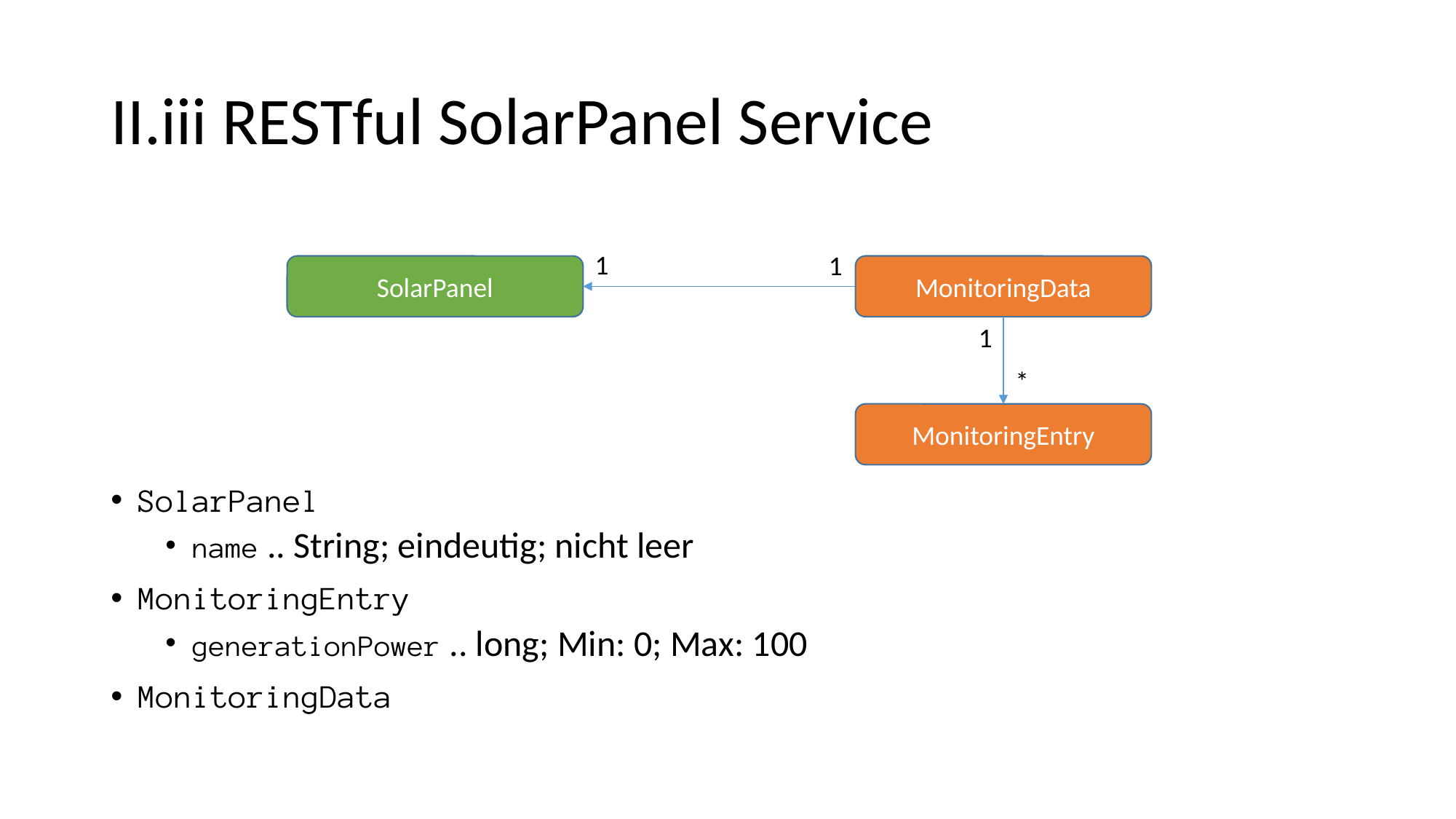

# II.iii RESTful SolarPanel Service

SolarPanel
name .. String; eindeutig; nicht leer
MonitoringEntry
generationPower .. long; Min: 0; Max: 100
MonitoringData
1
1
SolarPanel
MonitoringData
1
*
MonitoringEntry